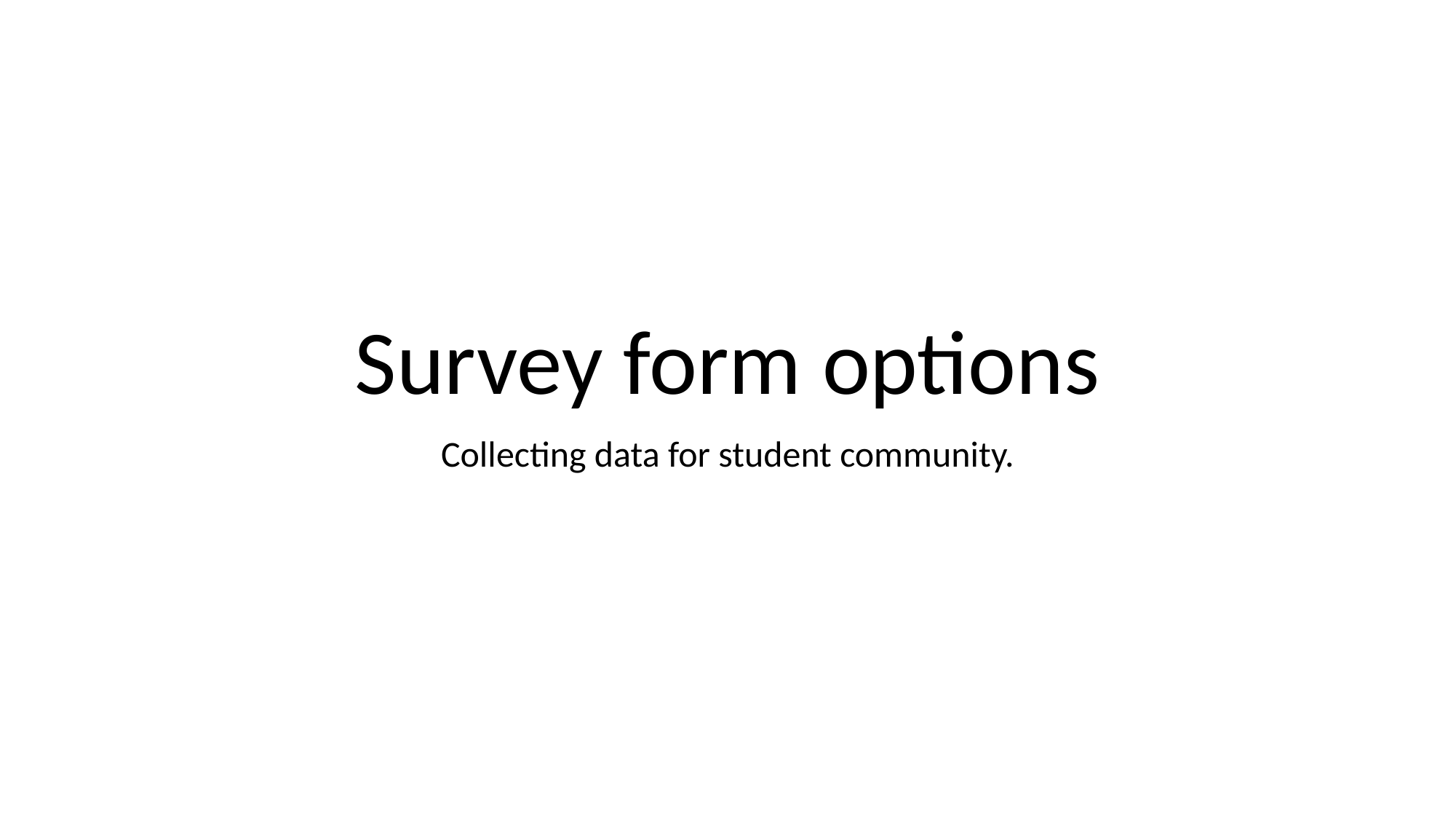

# Survey form options
Collecting data for student community.